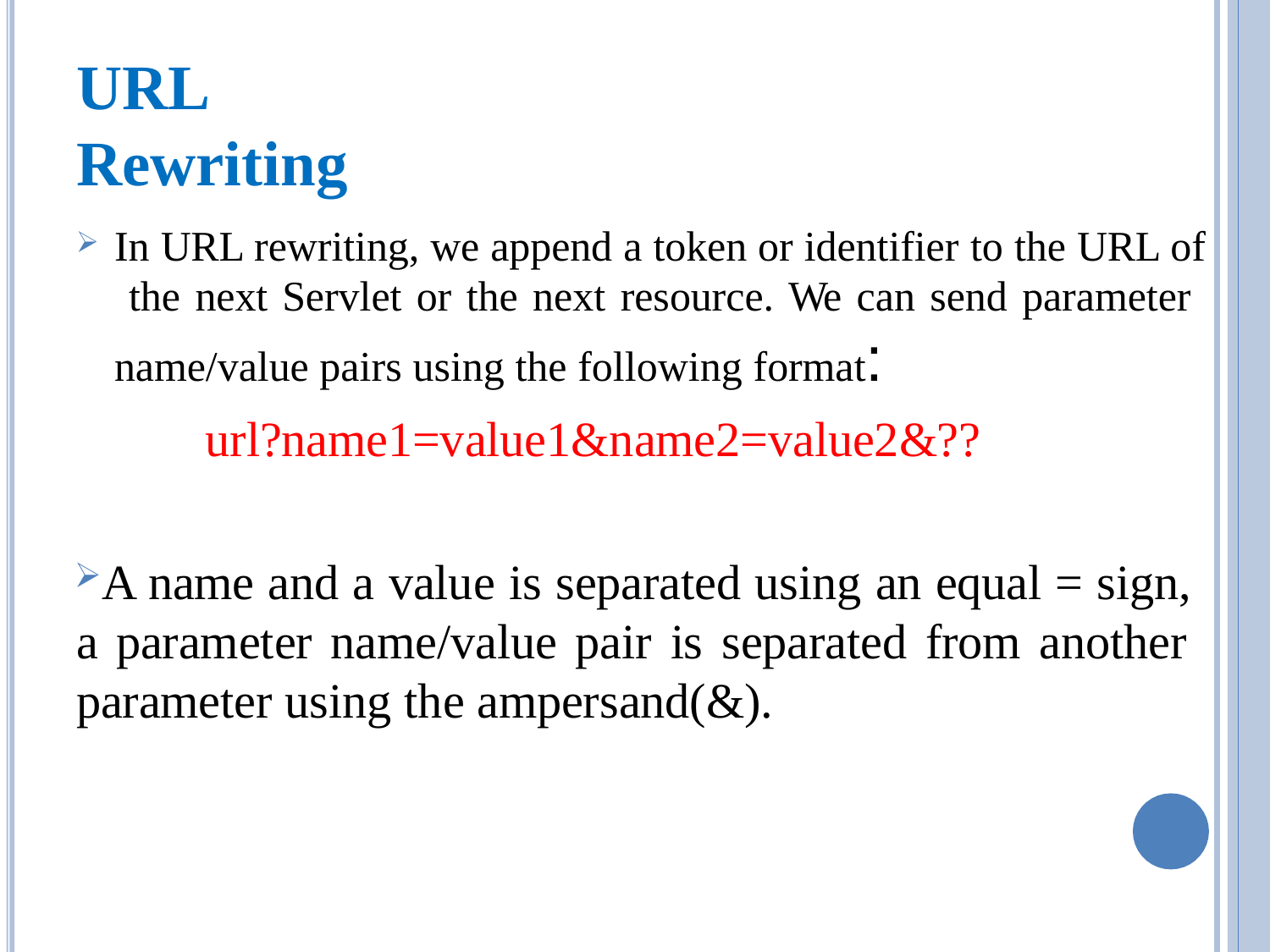

# URL Rewriting
In URL rewriting, we append a token or identifier to the URL of  the next Servlet or the next resource. We can send parameter  name/value pairs using the following format:
url?name1=value1&name2=value2&??

A name and a value is separated using an equal = sign,  a parameter name/value pair is separated from another  parameter using the ampersand(&).